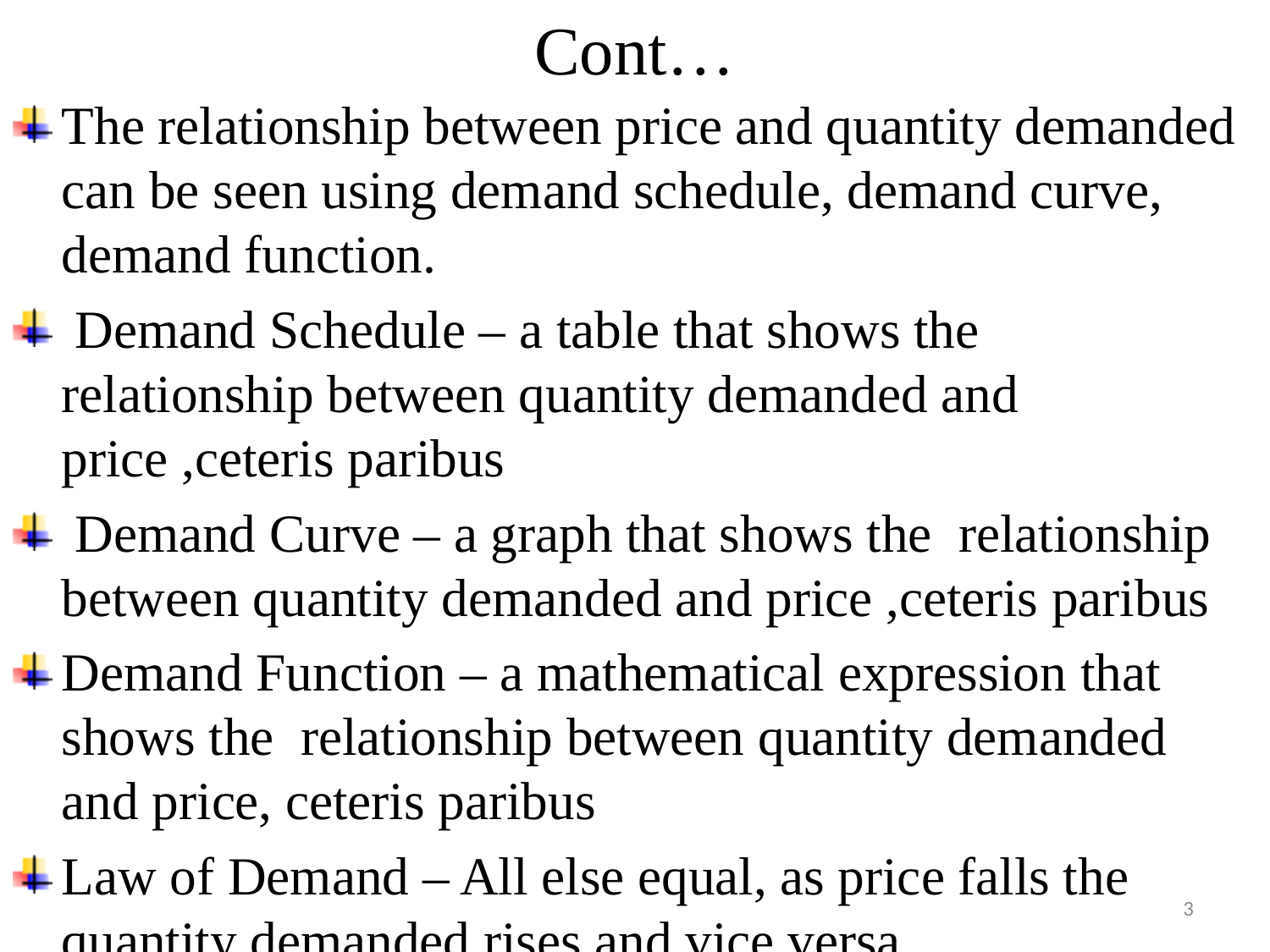

# Cont…
The relationship between price and quantity demanded can be seen using demand schedule, demand curve, demand function.
 Demand Schedule – a table that shows the  relationship between quantity demanded and price ,ceteris paribus
 Demand Curve – a graph that shows the  relationship between quantity demanded and price ,ceteris paribus
Demand Function – a mathematical expression that shows the  relationship between quantity demanded and price, ceteris paribus
Law of Demand – All else equal, as price falls the quantity demanded rises and vice versa.

3